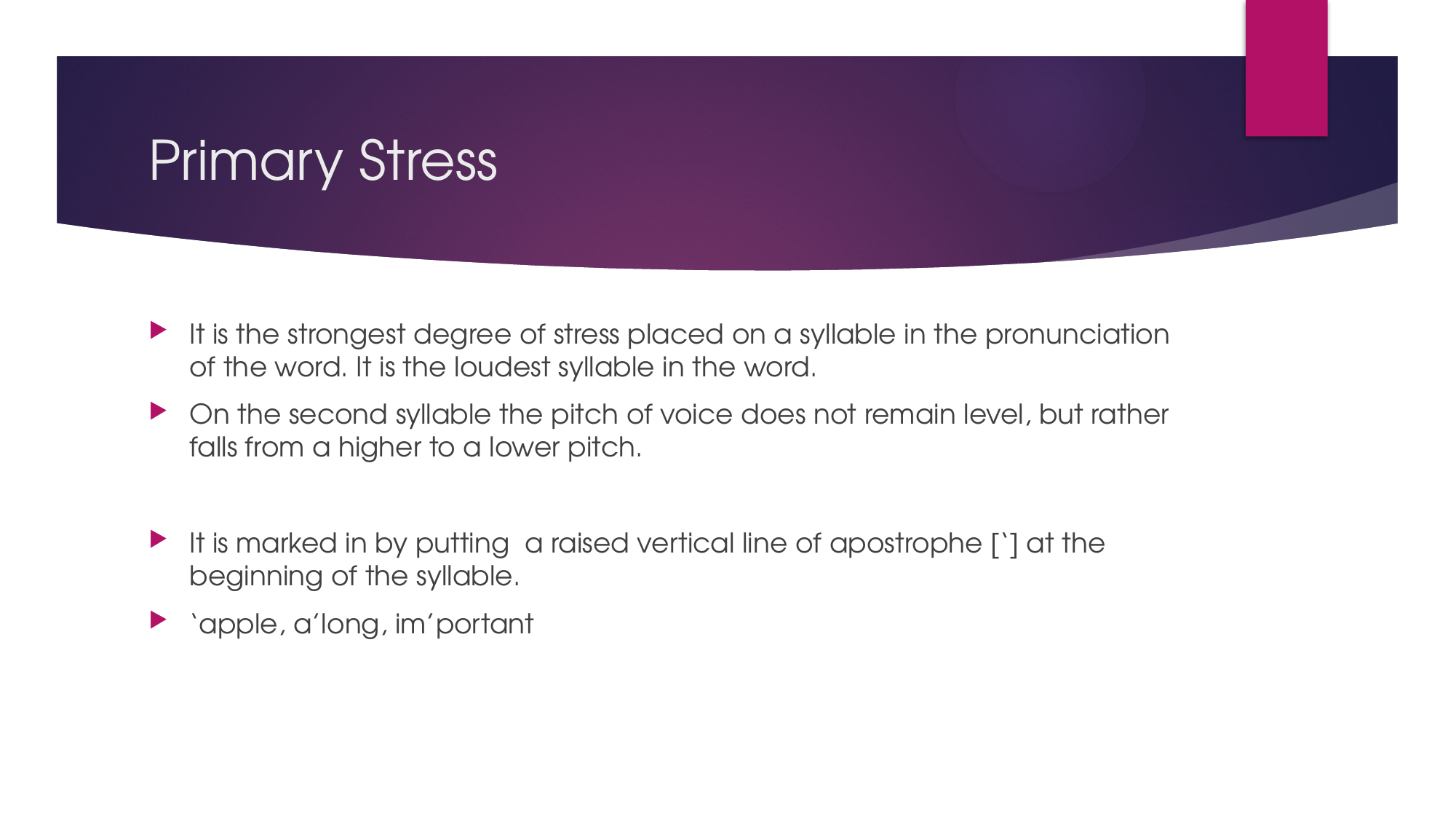

# Primary Stress
It is the strongest degree of stress placed on a syllable in the pronunciation of the word. It is the loudest syllable in the word.
On the second syllable the pitch of voice does not remain level, but rather falls from a higher to a lower pitch.

It is marked in by putting  a raised vertical line of apostrophe [‘] at the beginning of the syllable.
‘apple, a’long, im’portant